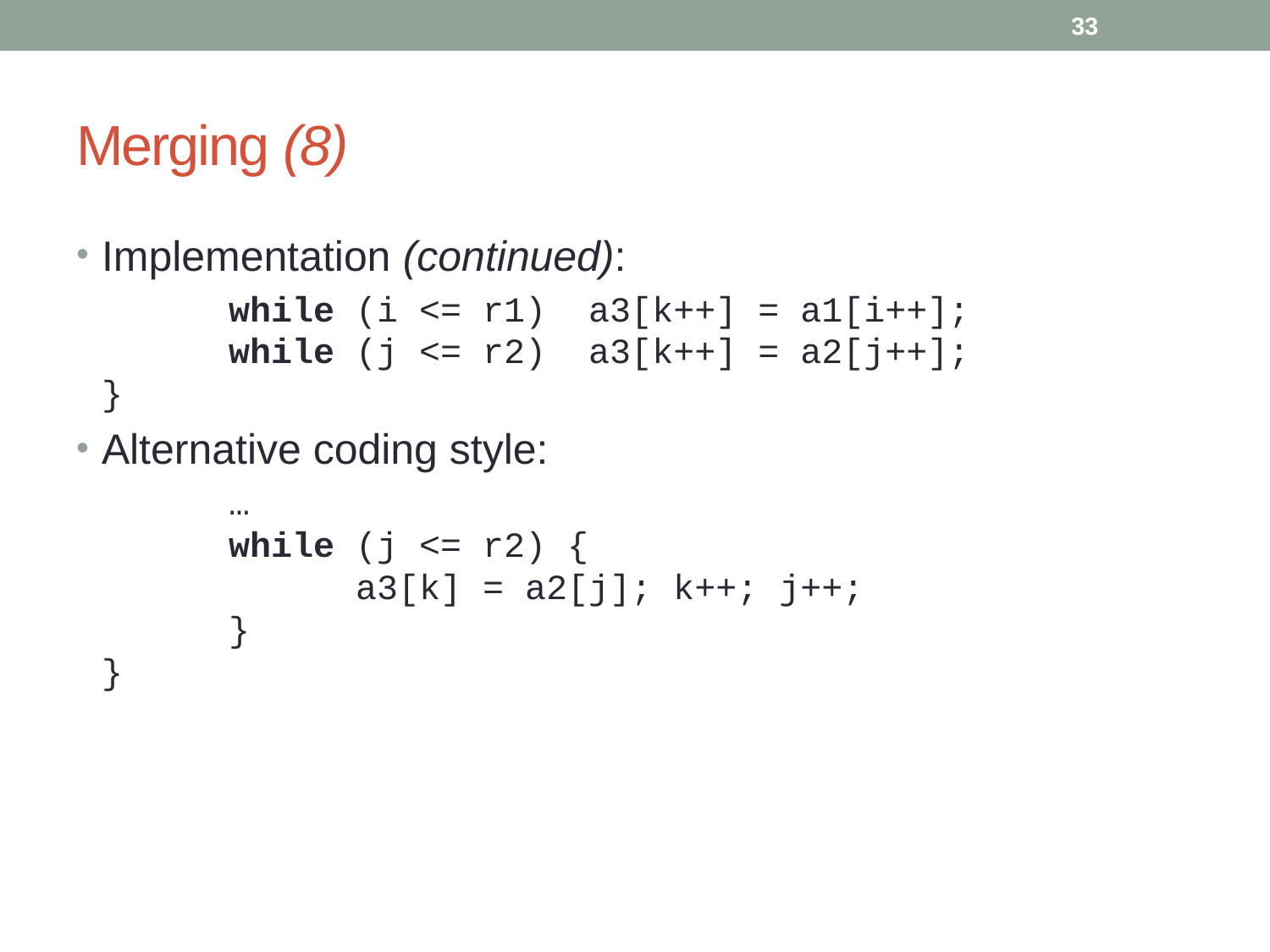

33
# Merging (8)
Implementation (continued):
		while (i <= r1)  a3[k++] = a1[i++];
	while (j <= r2)  a3[k++] = a2[j++];
}
Alternative coding style:
		…
	while (j <= r2) {
		a3[k] = a2[j]; k++; j++;
	}
}